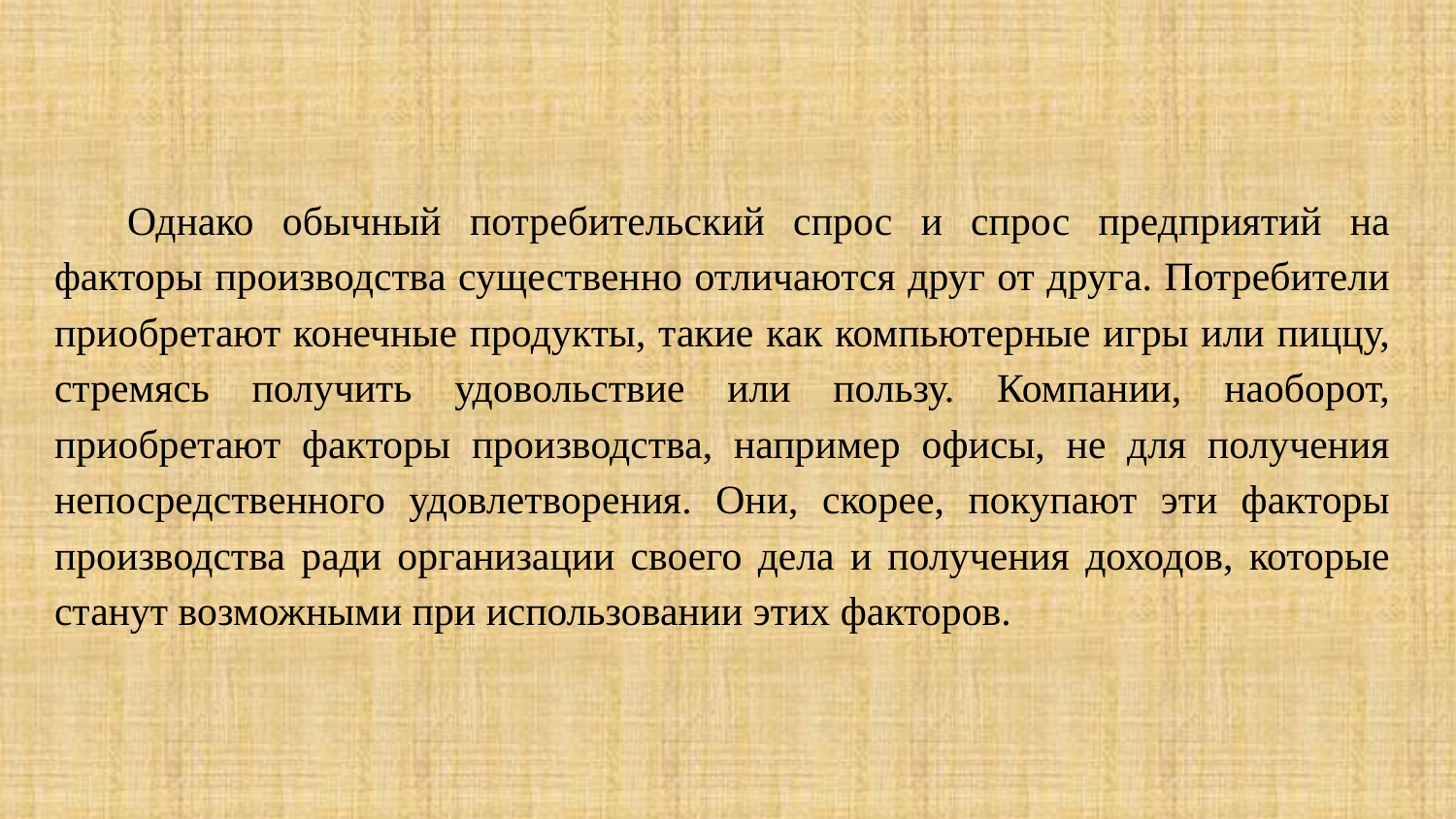

Однако обычный потребительский спрос и спрос предприятий на факторы производства существенно отличаются друг от друга. Потребители приобретают конечные продукты, такие как компьютерные игры или пиццу, стремясь получить удовольствие или пользу. Компании, наоборот, приобретают факторы производства, например офисы, не для получения непосредственного удовлетворения. Они, скорее, покупают эти факторы производства ради организации своего дела и получения доходов, которые станут возможными при использовании этих факторов.